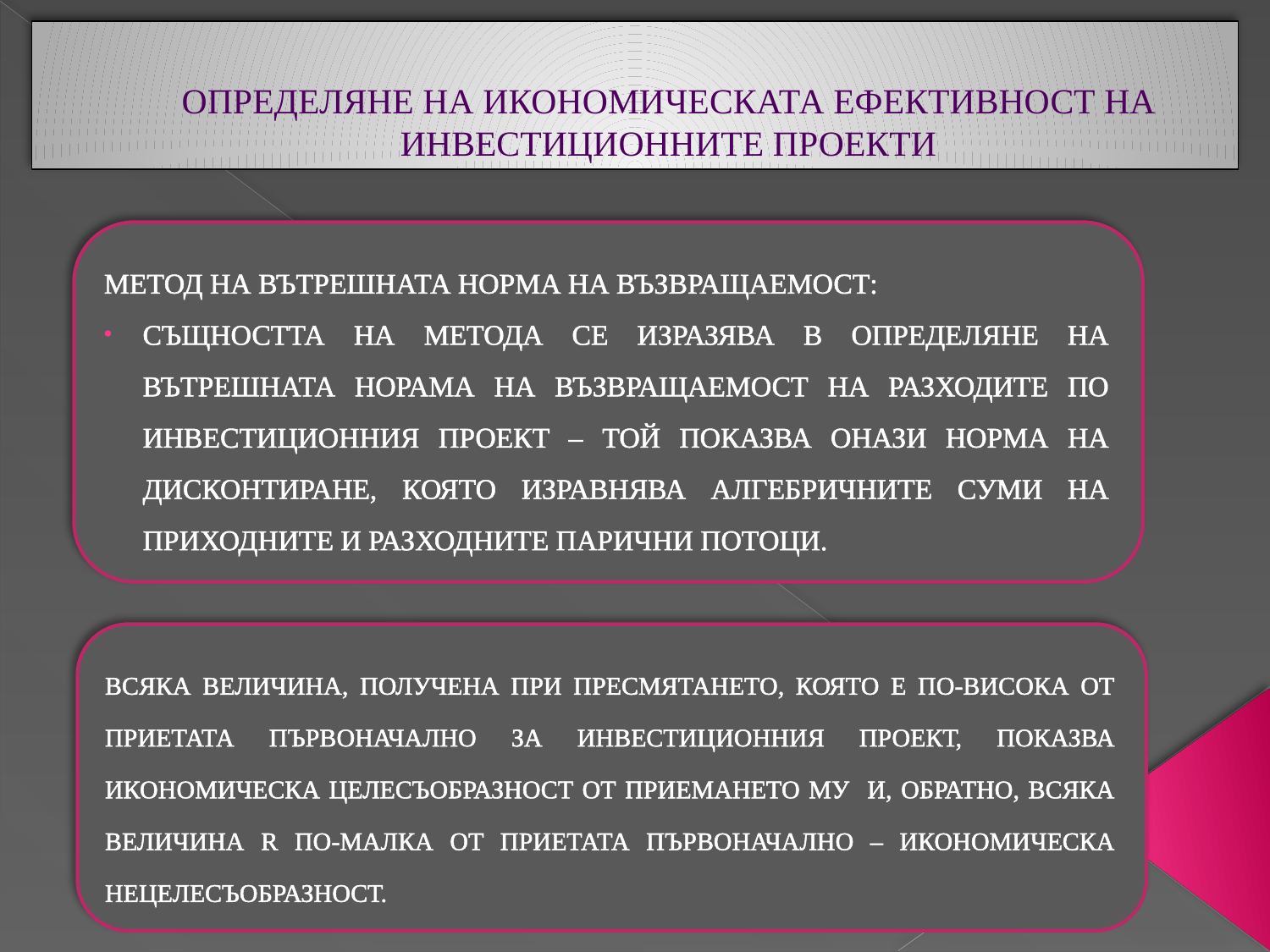

# ОПРЕДЕЛЯНЕ НА ИКОНОМИЧЕСКАТА ЕФЕКТИВНОСТ НА ИНВЕСТИЦИОННИТЕ ПРОЕКТИ
МЕТОД НА вътрешната норма на възвращаемост:
СЪЩНОСТТА НА МЕТОДА СЕ ИЗРАЗЯВА В определяне на вътрешната норама на възвращаемост на разходите по инвестиционния проект – той показва онази норма на дисконтиране, която изравнява алгебричните суми на приходните и разходните парични потоци.
Всяка величина, получена при пресмятането, която е по-висока от приетата първоначално за инвестиционния проект, показва икономическа целесъобразност от приемането му  и, обратно, всяка величина R по-малка от приетата първоначално – икономическа нецелесъобразност.